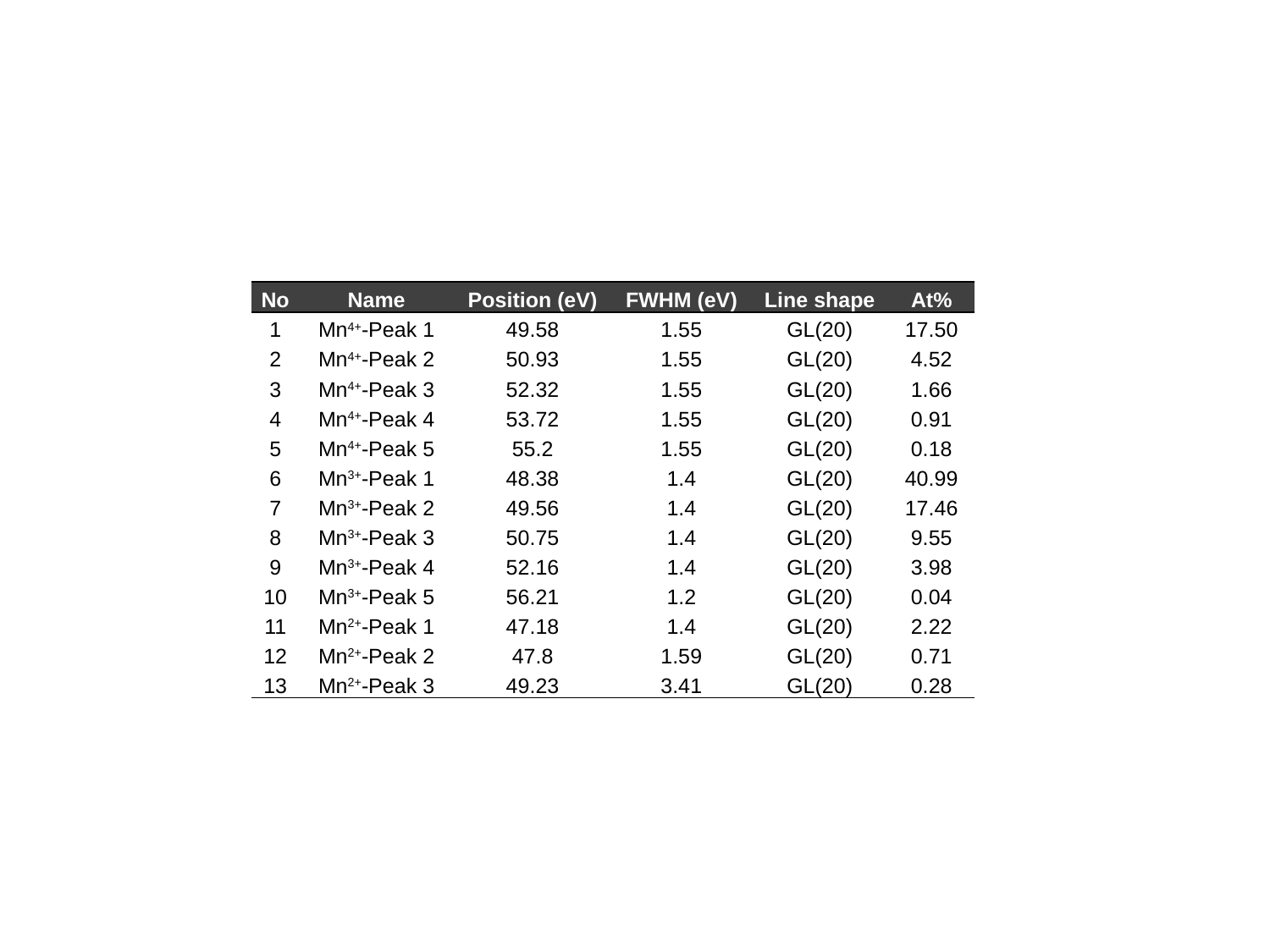

| No | Name | Position (eV) | FWHM (eV) | Line shape | At% |
| --- | --- | --- | --- | --- | --- |
| 1 | Mn4+-Peak 1 | 49.58 | 1.55 | GL(20) | 17.50 |
| 2 | Mn4+-Peak 2 | 50.93 | 1.55 | GL(20) | 4.52 |
| 3 | Mn4+-Peak 3 | 52.32 | 1.55 | GL(20) | 1.66 |
| 4 | Mn4+-Peak 4 | 53.72 | 1.55 | GL(20) | 0.91 |
| 5 | Mn4+-Peak 5 | 55.2 | 1.55 | GL(20) | 0.18 |
| 6 | Mn3+-Peak 1 | 48.38 | 1.4 | GL(20) | 40.99 |
| 7 | Mn3+-Peak 2 | 49.56 | 1.4 | GL(20) | 17.46 |
| 8 | Mn3+-Peak 3 | 50.75 | 1.4 | GL(20) | 9.55 |
| 9 | Mn3+-Peak 4 | 52.16 | 1.4 | GL(20) | 3.98 |
| 10 | Mn3+-Peak 5 | 56.21 | 1.2 | GL(20) | 0.04 |
| 11 | Mn2+-Peak 1 | 47.18 | 1.4 | GL(20) | 2.22 |
| 12 | Mn2+-Peak 2 | 47.8 | 1.59 | GL(20) | 0.71 |
| 13 | Mn2+-Peak 3 | 49.23 | 3.41 | GL(20) | 0.28 |